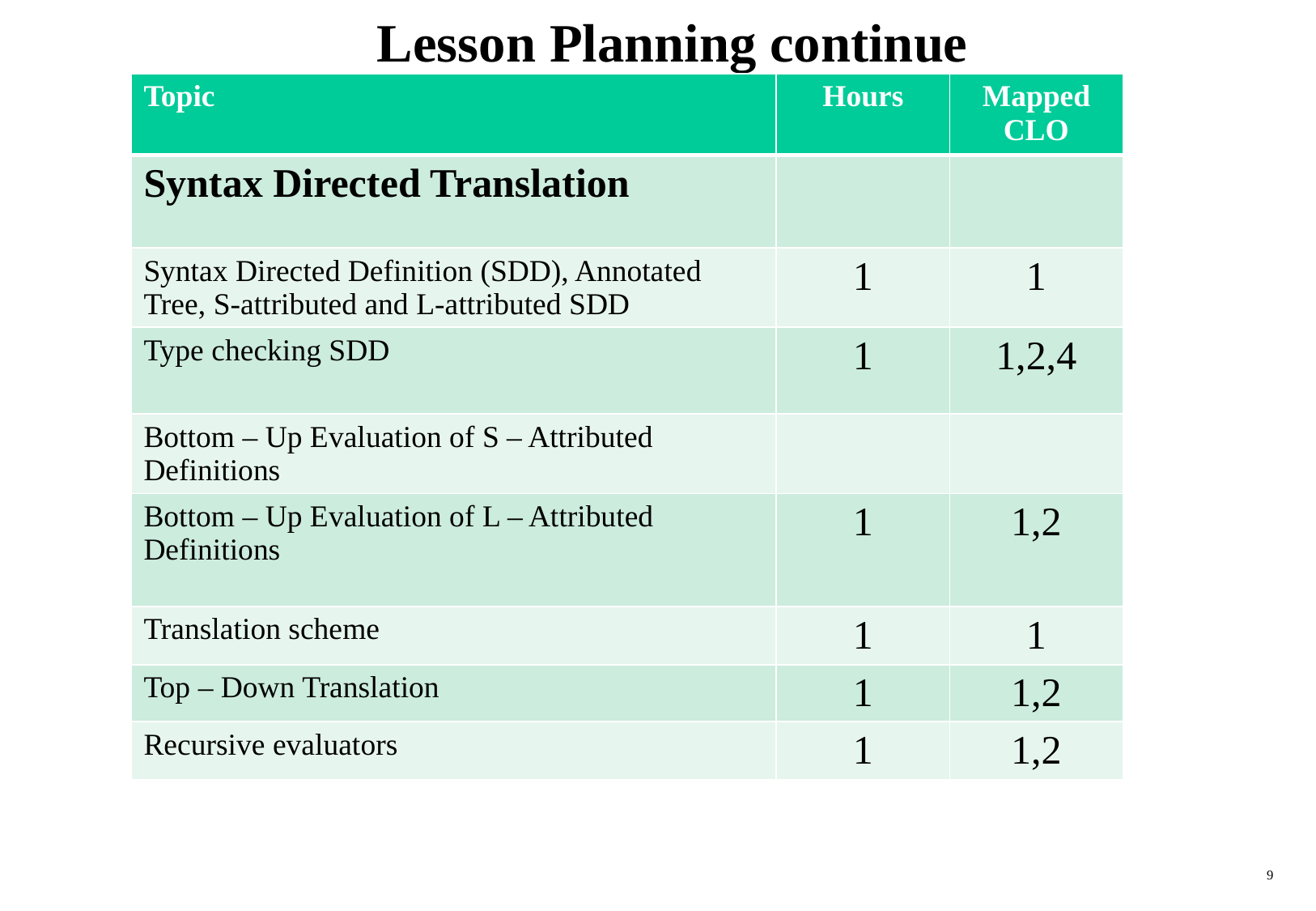

# Lesson Planning continue
| Topic | Hours | Mapped CLO |
| --- | --- | --- |
| Syntax Directed Translation |  |  |
| Syntax Directed Definition (SDD), Annotated Tree, S-attributed and L-attributed SDD | 1 | 1 |
| Type checking SDD | 1 | 1,2,4 |
| Bottom – Up Evaluation of S – Attributed Definitions |  |  |
| Bottom – Up Evaluation of L – Attributed Definitions | 1 | 1,2 |
| Translation scheme | 1 | 1 |
| Top – Down Translation | 1 | 1,2 |
| Recursive evaluators | 1 | 1,2 |
9